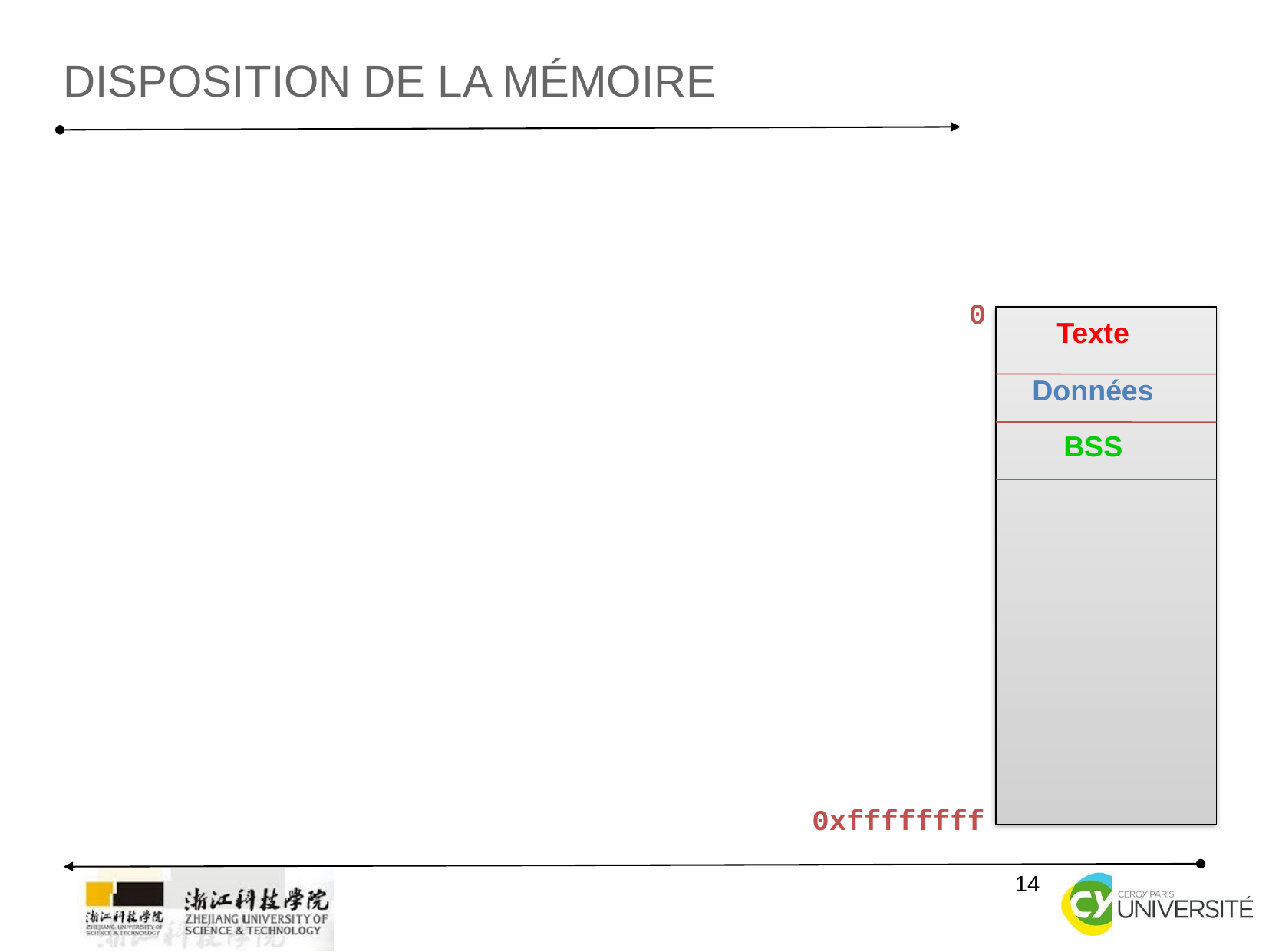

Disposition de la mémoire

0

Texte
Données

BSS

0xffffffff